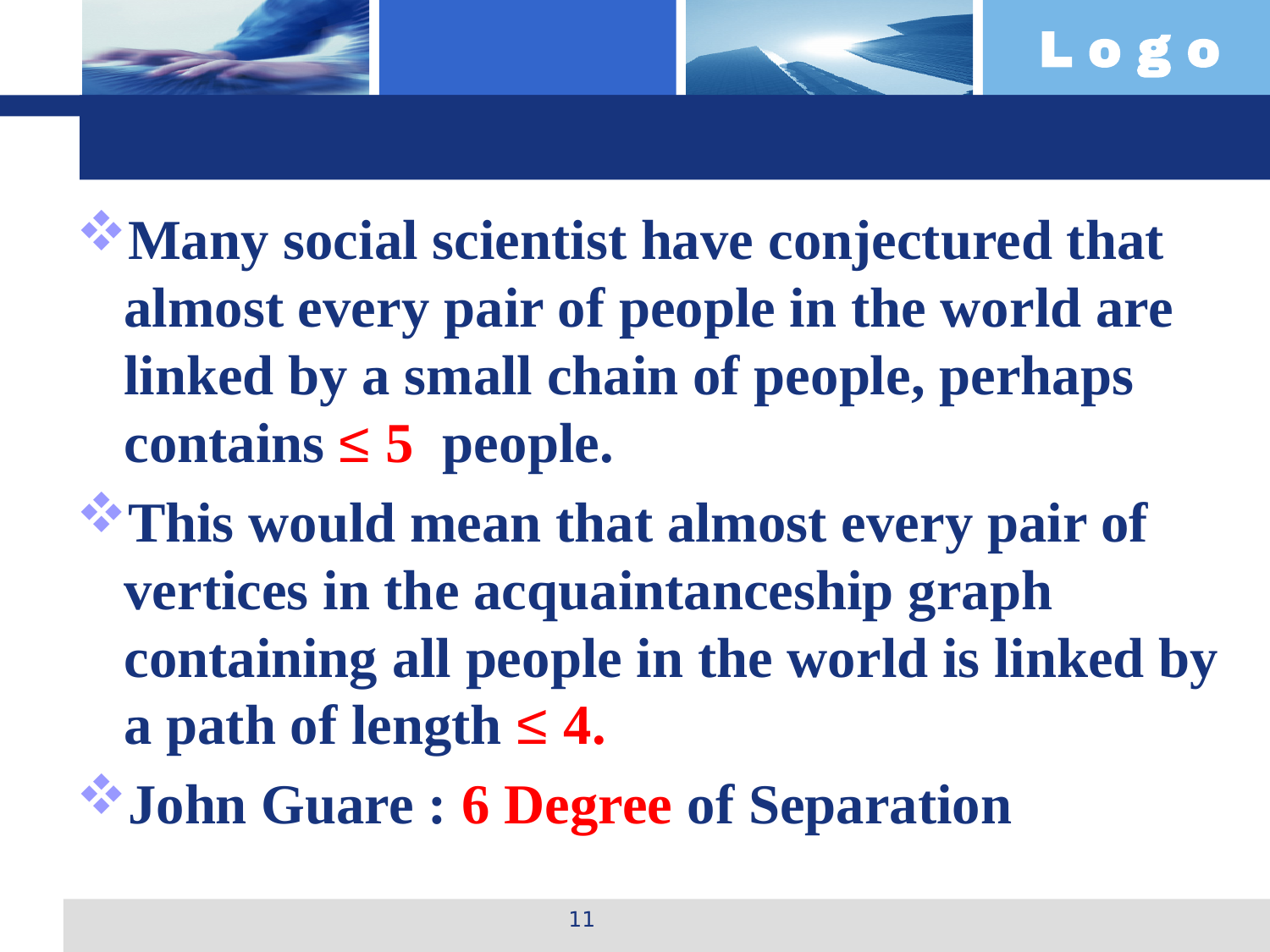

#
Many social scientist have conjectured that almost every pair of people in the world are linked by a small chain of people, perhaps contains ≤ 5  people.
This would mean that almost every pair of vertices in the acquaintanceship graph containing all people in the world is linked by a path of length ≤ 4.
John Guare : 6 Degree of Separation
11